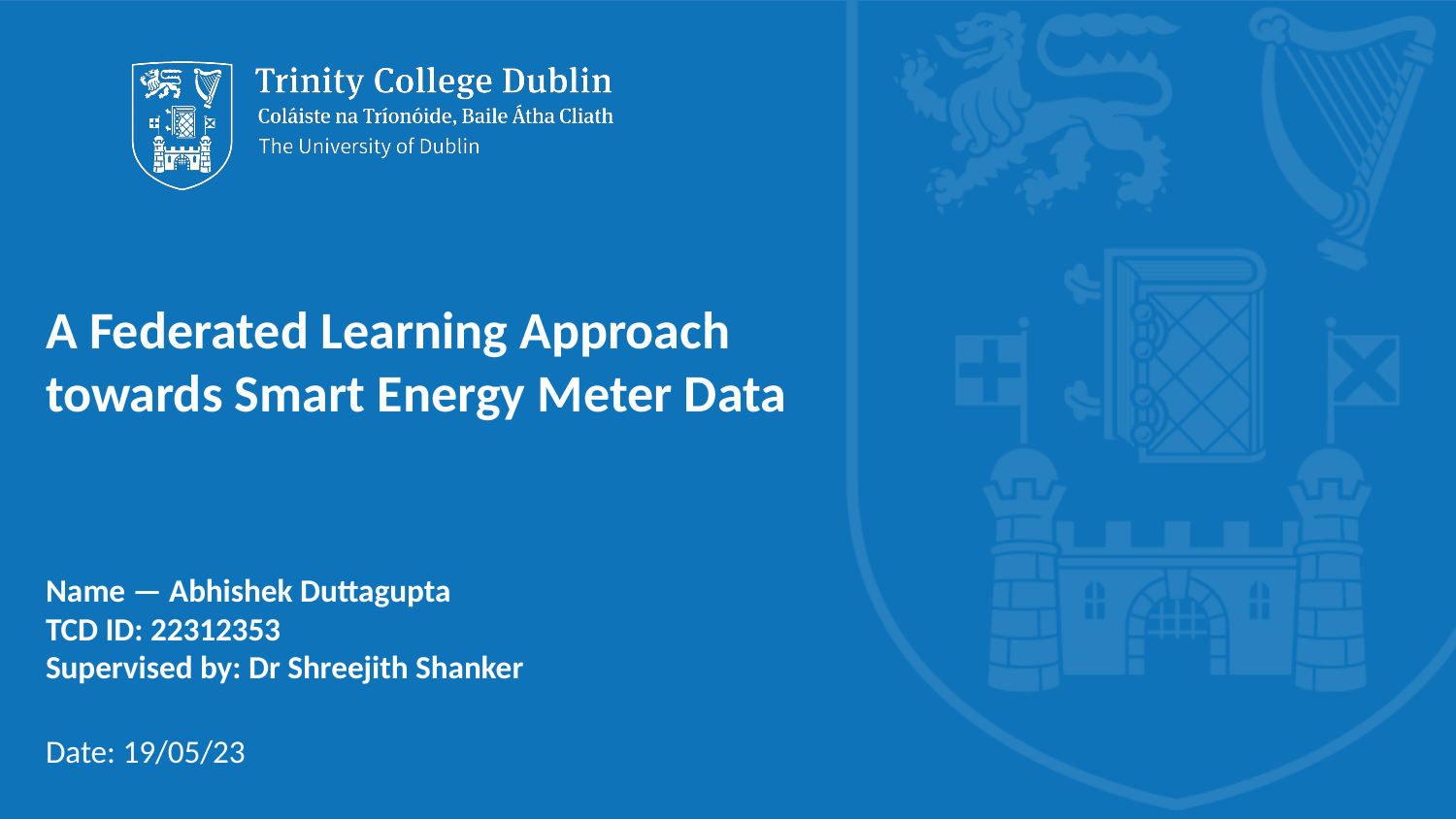

# A Federated Learning Approach towards Smart Energy Meter Data
Name — Abhishek Duttagupta
TCD ID: 22312353
Supervised by: Dr Shreejith Shanker

Date: 19/05/23